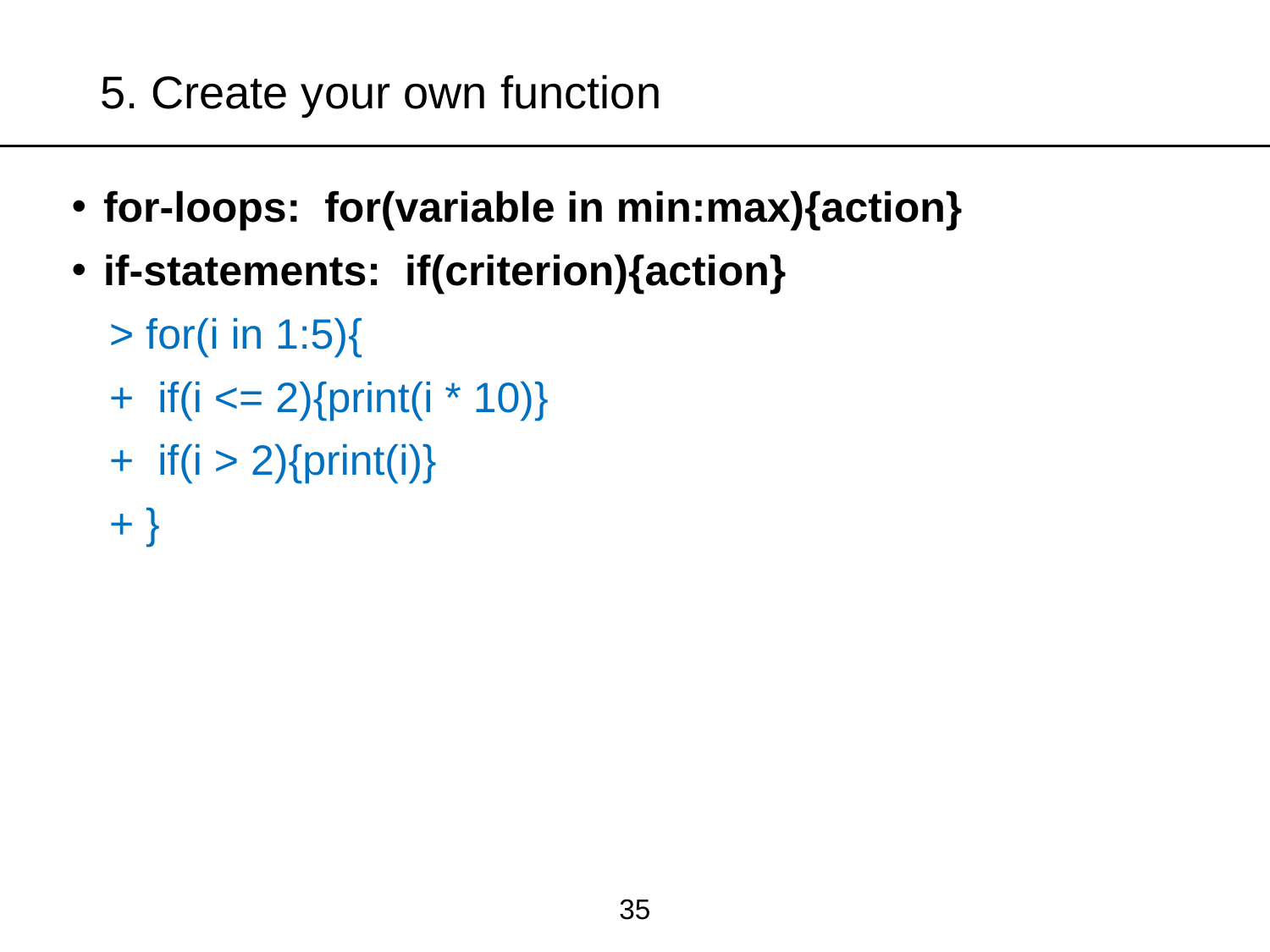

# 5. Create your own function
for-loops:  for(variable in min:max){action}
if-statements:  if(criterion){action}
> for(i in 1:5){
+  if(i <= 2){print(i * 10)}
+  if(i > 2){print(i)}
+ }

35